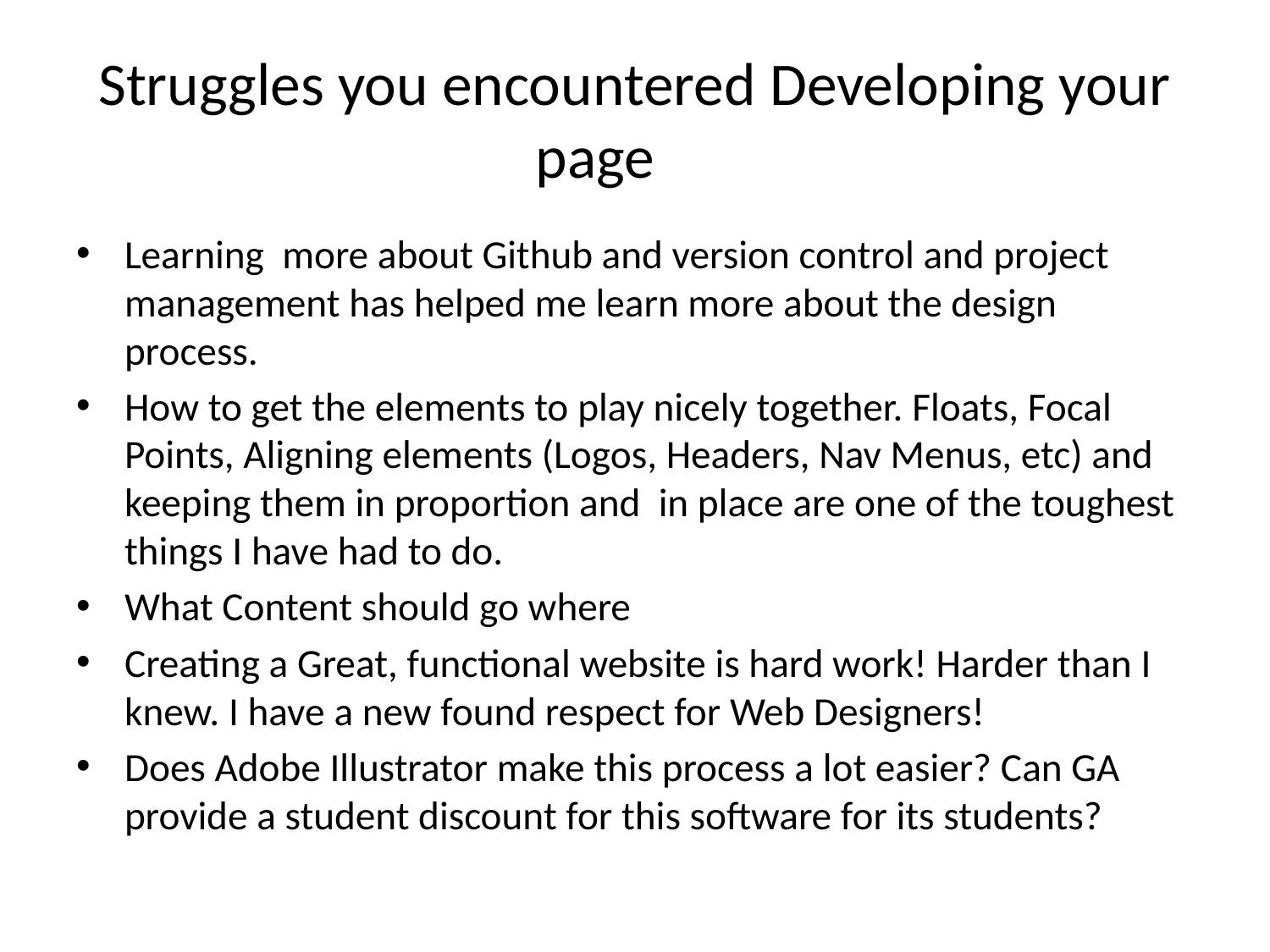

# Struggles you encountered Developing your page
Learning  more about Github and version control and project management has helped me learn more about the design process.
How to get the elements to play nicely together. Floats, Focal Points, Aligning elements (Logos, Headers, Nav Menus, etc) and keeping them in proportion and  in place are one of the toughest things I have had to do.
What Content should go where
Creating a Great, functional website is hard work! Harder than I knew. I have a new found respect for Web Designers!
Does Adobe Illustrator make this process a lot easier? Can GA provide a student discount for this software for its students?